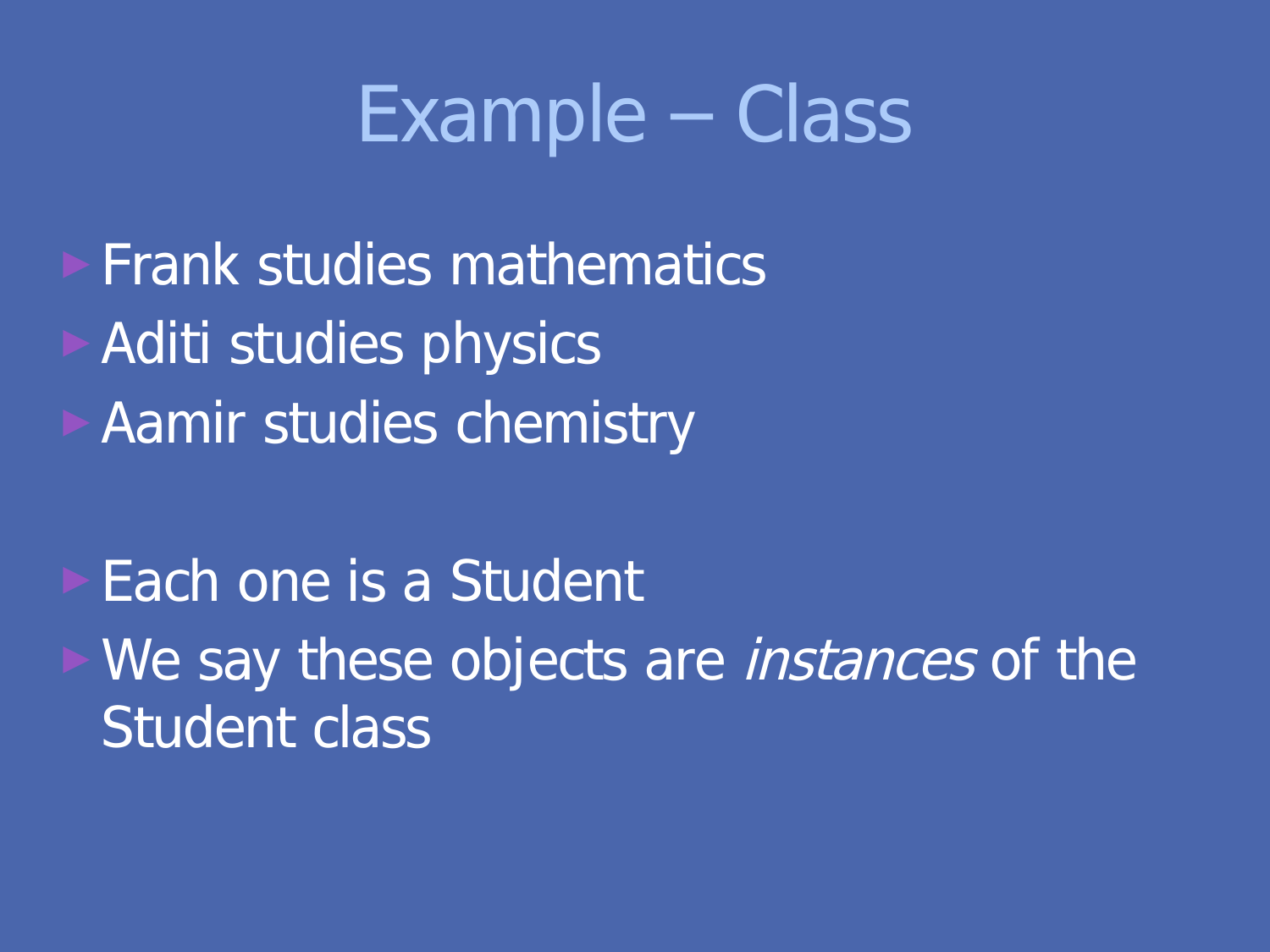

# Example – Class
Frank studies mathematics
Aditi studies physics
Aamir studies chemistry

Each one is a Student
We say these objects are instances of the Student class